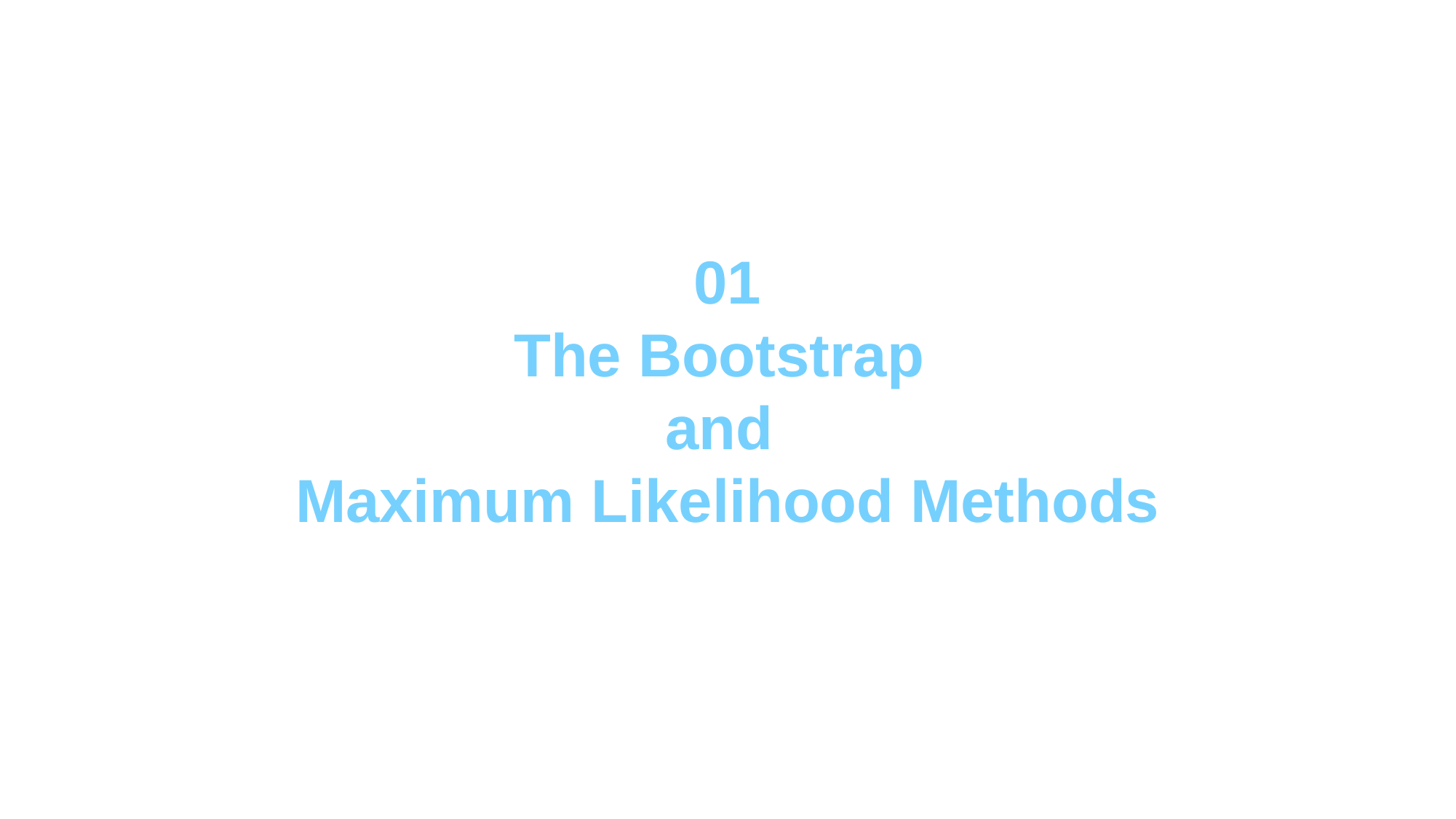

01
The Bootstrap
and
Maximum Likelihood Methods